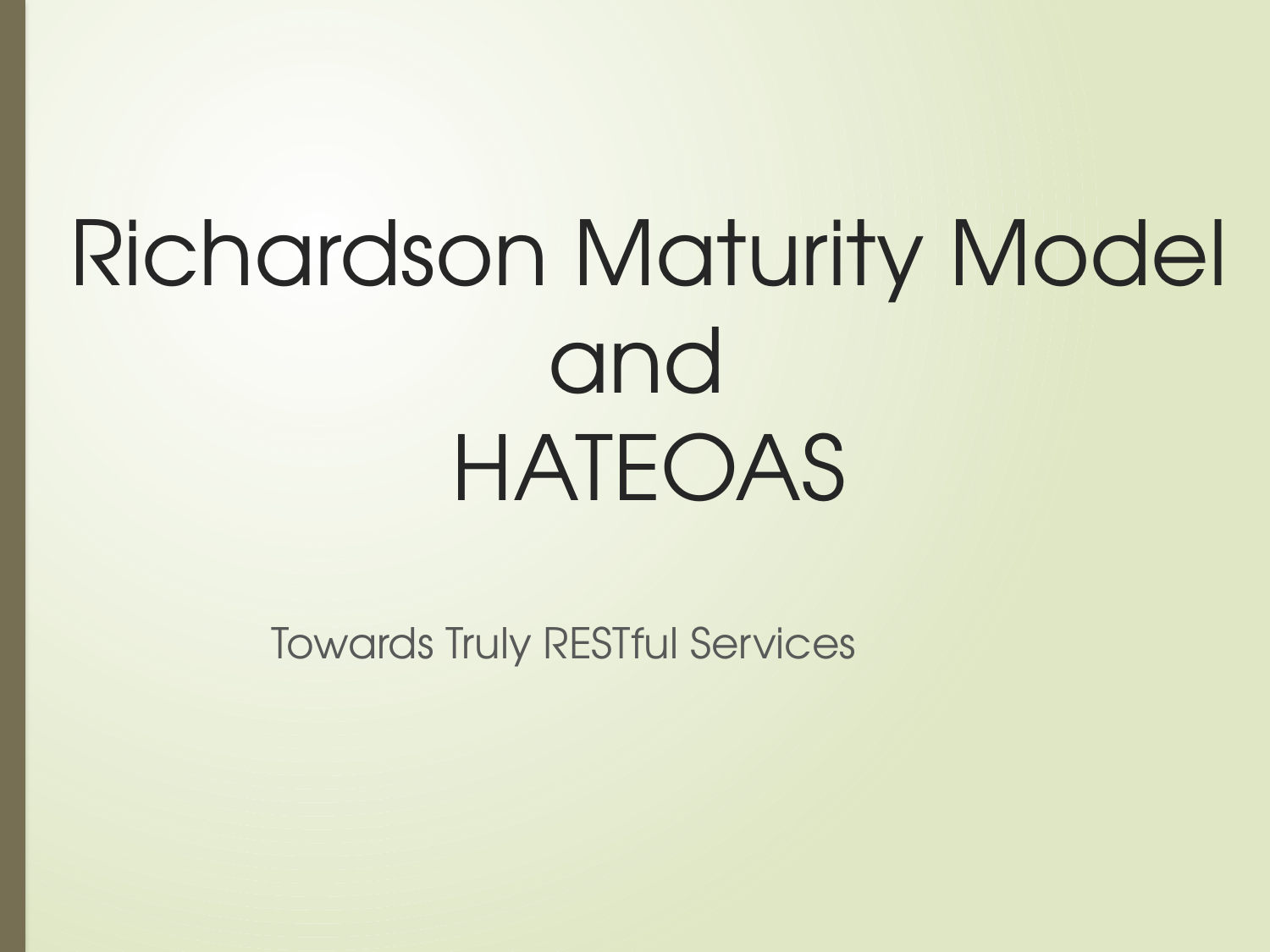

# Richardson Maturity Model and HATEOAS
Towards Truly RESTful Services